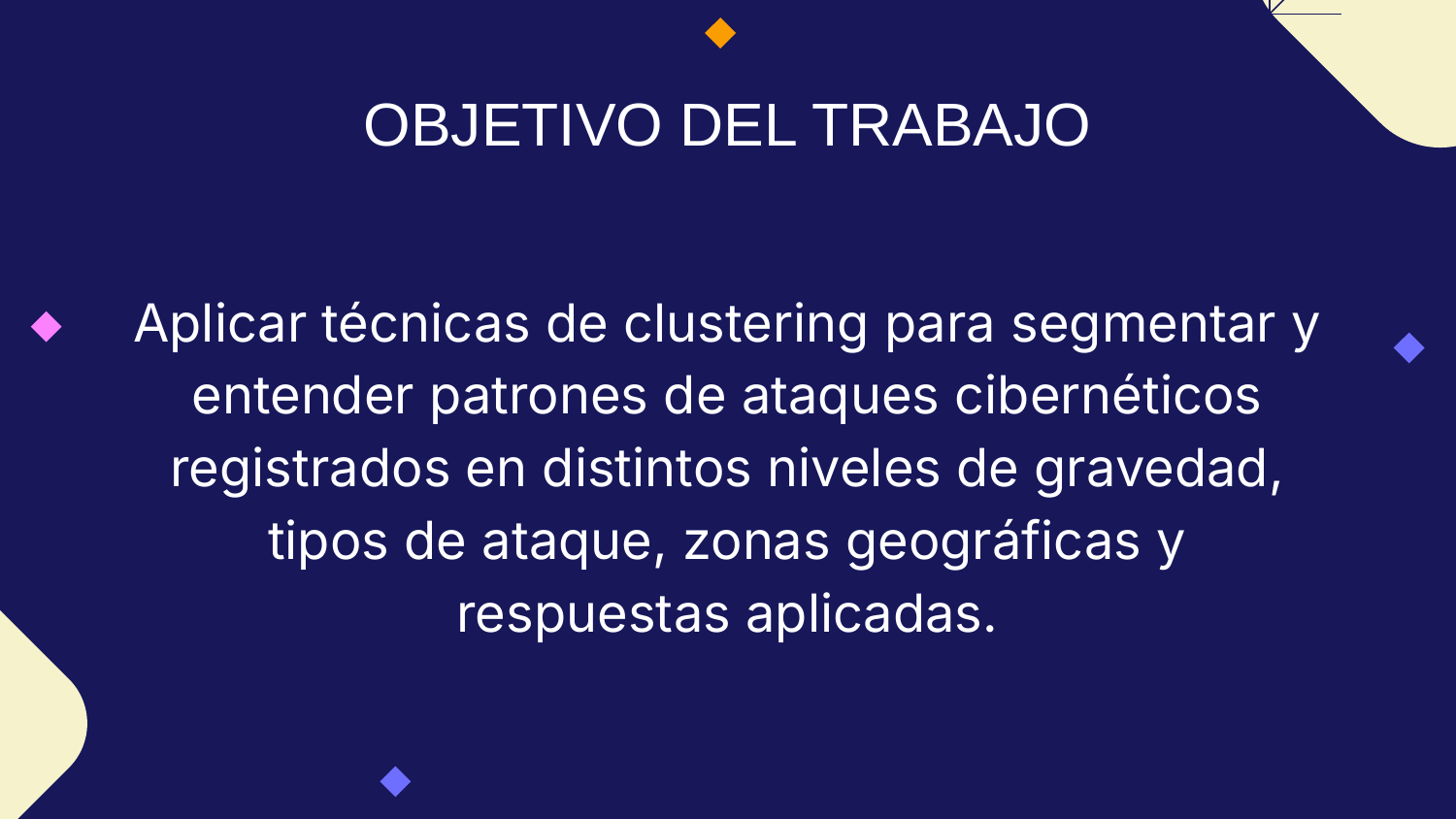

# OBJETIVO DEL TRABAJO
Aplicar técnicas de clustering para segmentar y entender patrones de ataques cibernéticos registrados en distintos niveles de gravedad, tipos de ataque, zonas geográficas y respuestas aplicadas.